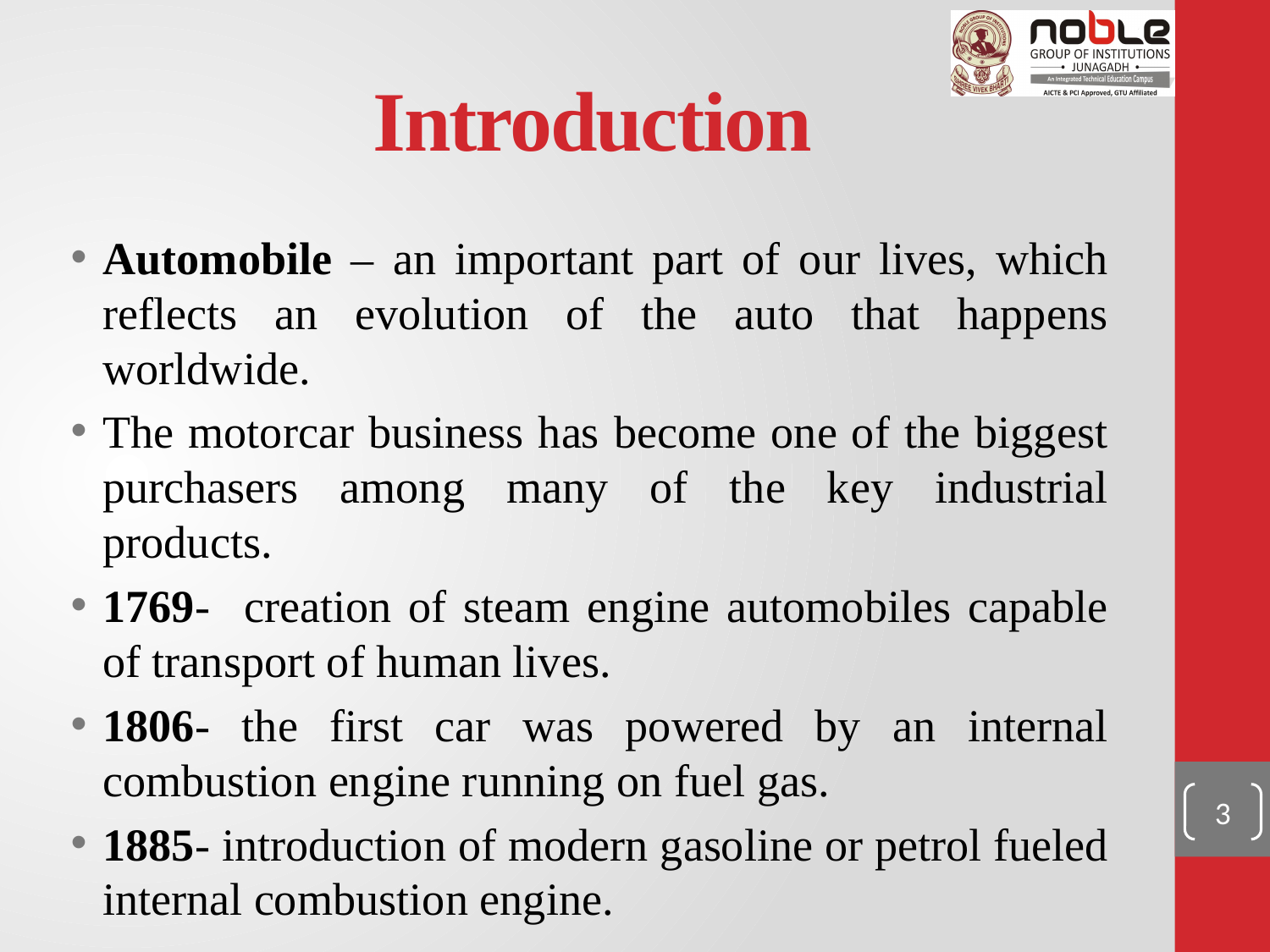

# Introduction
Automobile – an important part of our lives, which reflects an evolution of the auto that happens worldwide.
The motorcar business has become one of the biggest purchasers among many of the key industrial products.
1769-  creation of steam engine automobiles capable of transport of human lives.
1806- the first car was powered by an internal combustion engine running on fuel gas.
1885- introduction of modern gasoline or petrol fueled internal combustion engine.

3